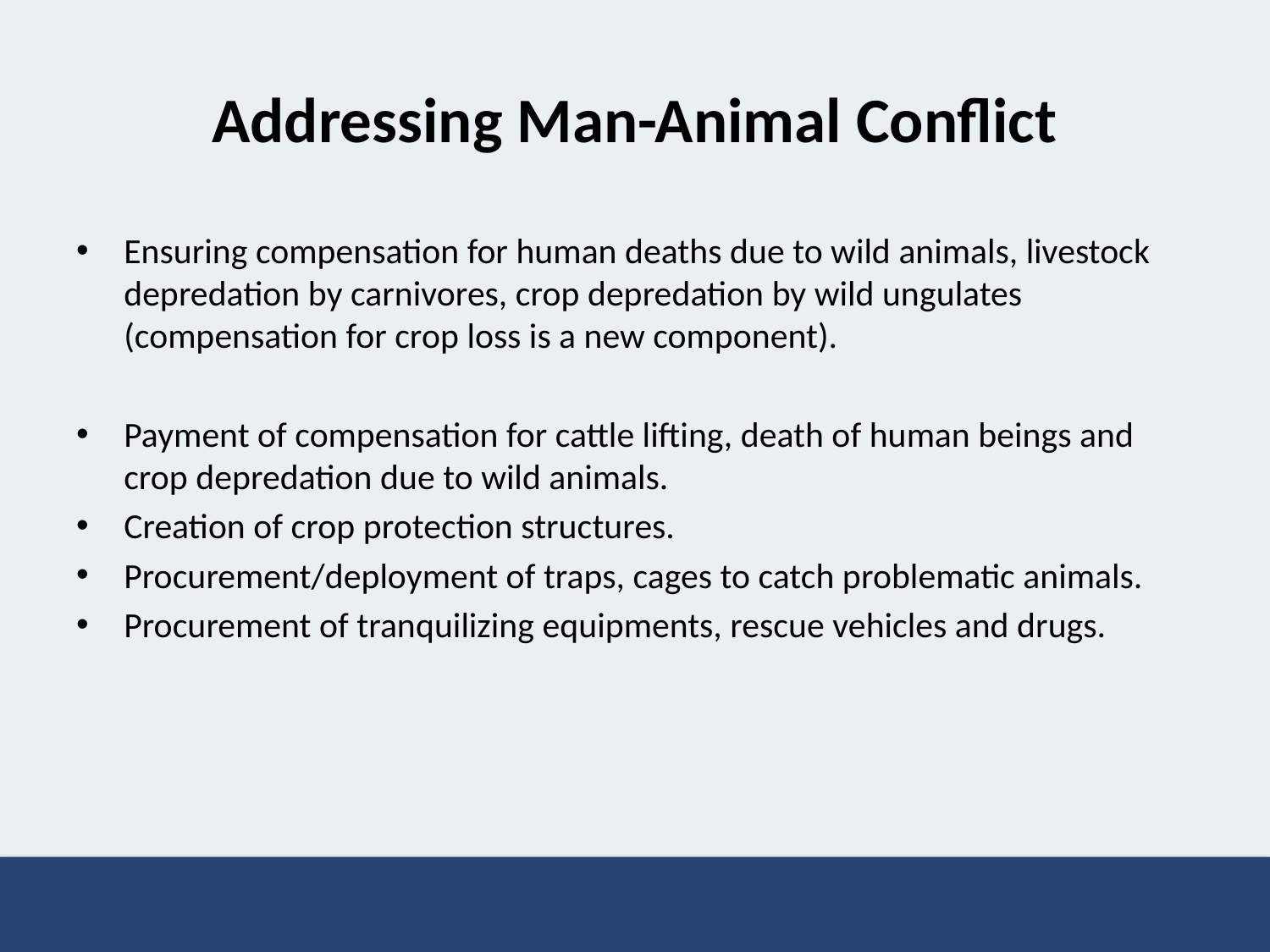

# Addressing Man-Animal Conflict
Ensuring compensation for human deaths due to wild animals, livestock depredation by carnivores, crop depredation by wild ungulates (compensation for crop loss is a new component).

Payment of compensation for cattle lifting, death of human beings and crop depredation due to wild animals.
Creation of crop protection structures.
Procurement/deployment of traps, cages to catch problematic animals.
Procurement of tranquilizing equipments, rescue vehicles and drugs.